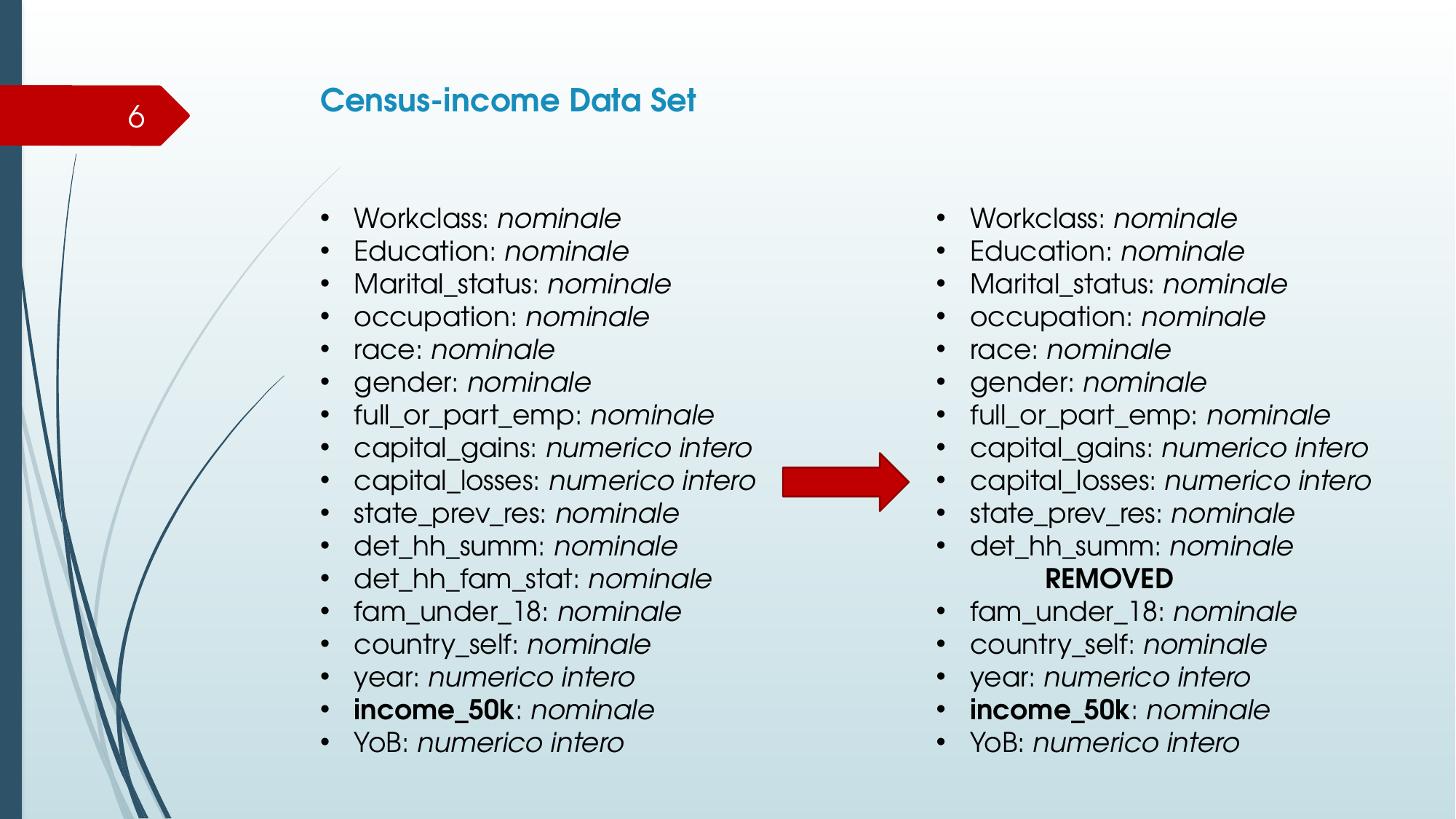

# Census-income Data Set
6
Workclass: nominale
Education: nominale
Marital_status: nominale
occupation: nominale
race: nominale
gender: nominale
full_or_part_emp: nominale
capital_gains: numerico intero
capital_losses: numerico intero
state_prev_res: nominale
det_hh_summ: nominale
det_hh_fam_stat: nominale
fam_under_18: nominale
country_self: nominale
year: numerico intero
income_50k: nominale
YoB: numerico intero
Workclass: nominale
Education: nominale
Marital_status: nominale
occupation: nominale
race: nominale
gender: nominale
full_or_part_emp: nominale
capital_gains: numerico intero
capital_losses: numerico intero
state_prev_res: nominale
det_hh_summ: nominale
	REMOVED
fam_under_18: nominale
country_self: nominale
year: numerico intero
income_50k: nominale
YoB: numerico intero